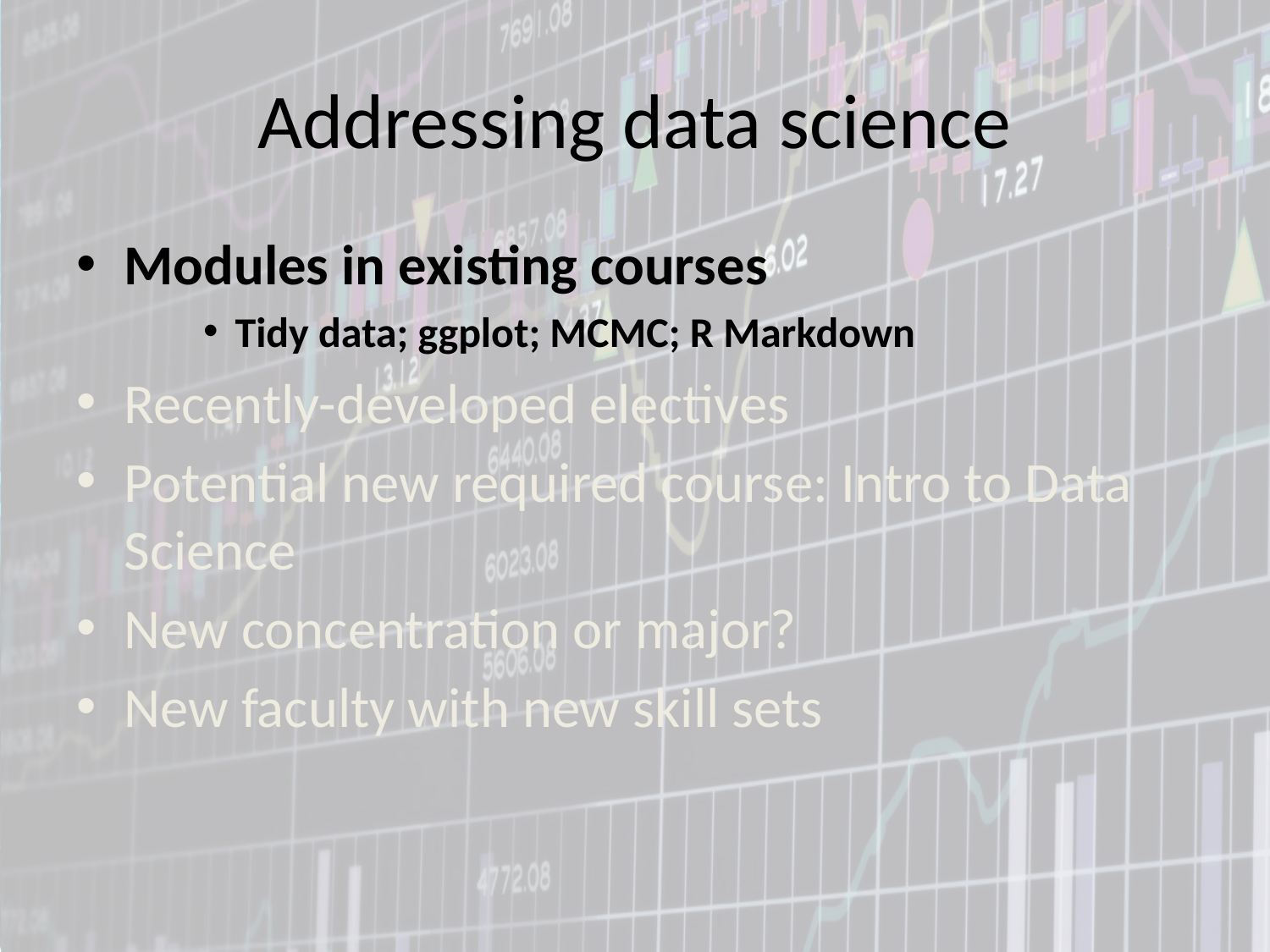

# Addressing data science
Modules in existing courses
Tidy data; ggplot; MCMC; R Markdown
Recently-developed electives
Potential new required course: Intro to Data Science
New concentration or major?
New faculty with new skill sets